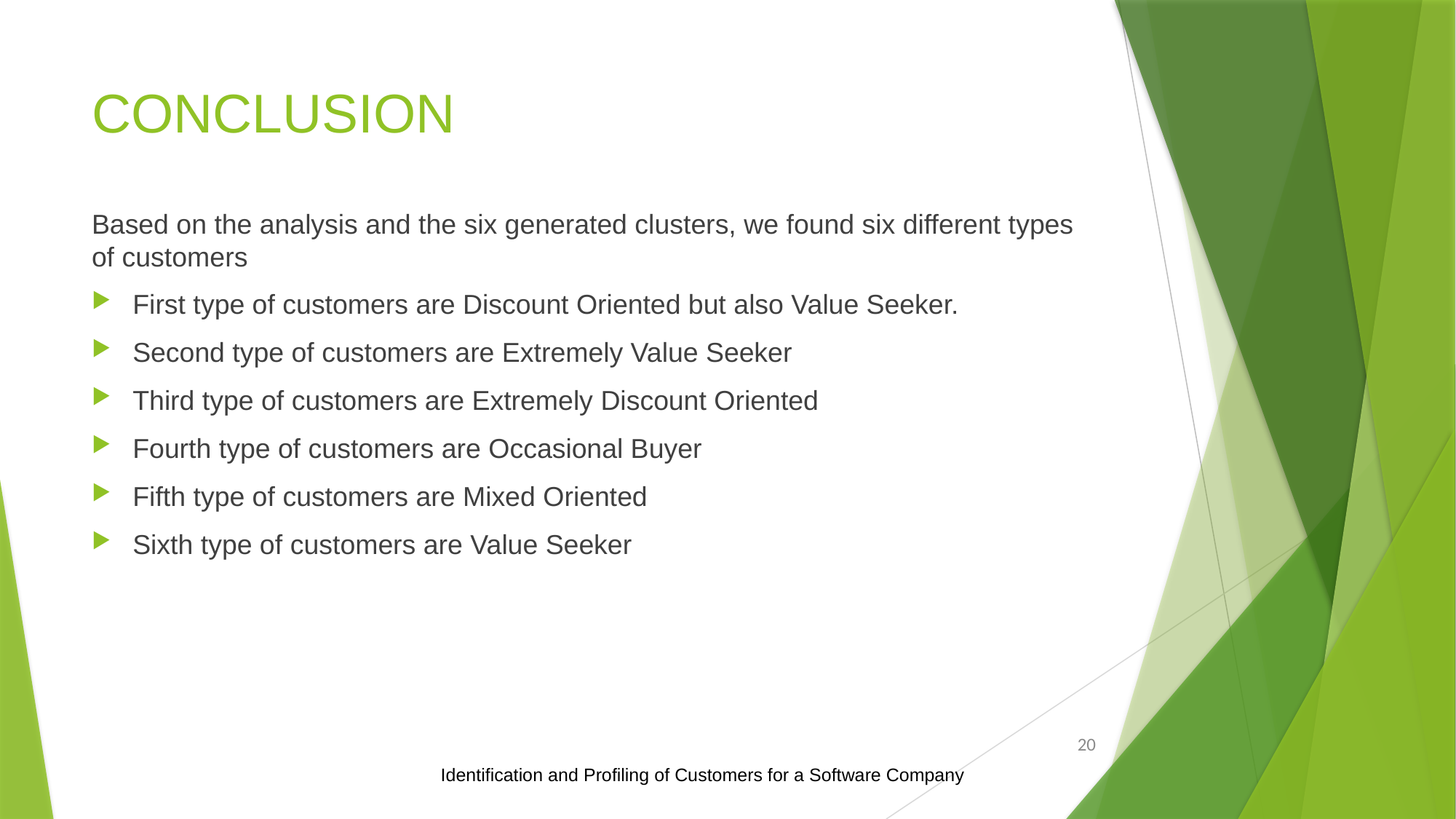

# CONCLUSION
Based on the analysis and the six generated clusters, we found six different types of customers
First type of customers are Discount Oriented but also Value Seeker.
Second type of customers are Extremely Value Seeker
Third type of customers are Extremely Discount Oriented
Fourth type of customers are Occasional Buyer
Fifth type of customers are Mixed Oriented
Sixth type of customers are Value Seeker

20
Identification and Profiling of Customers for a Software Company